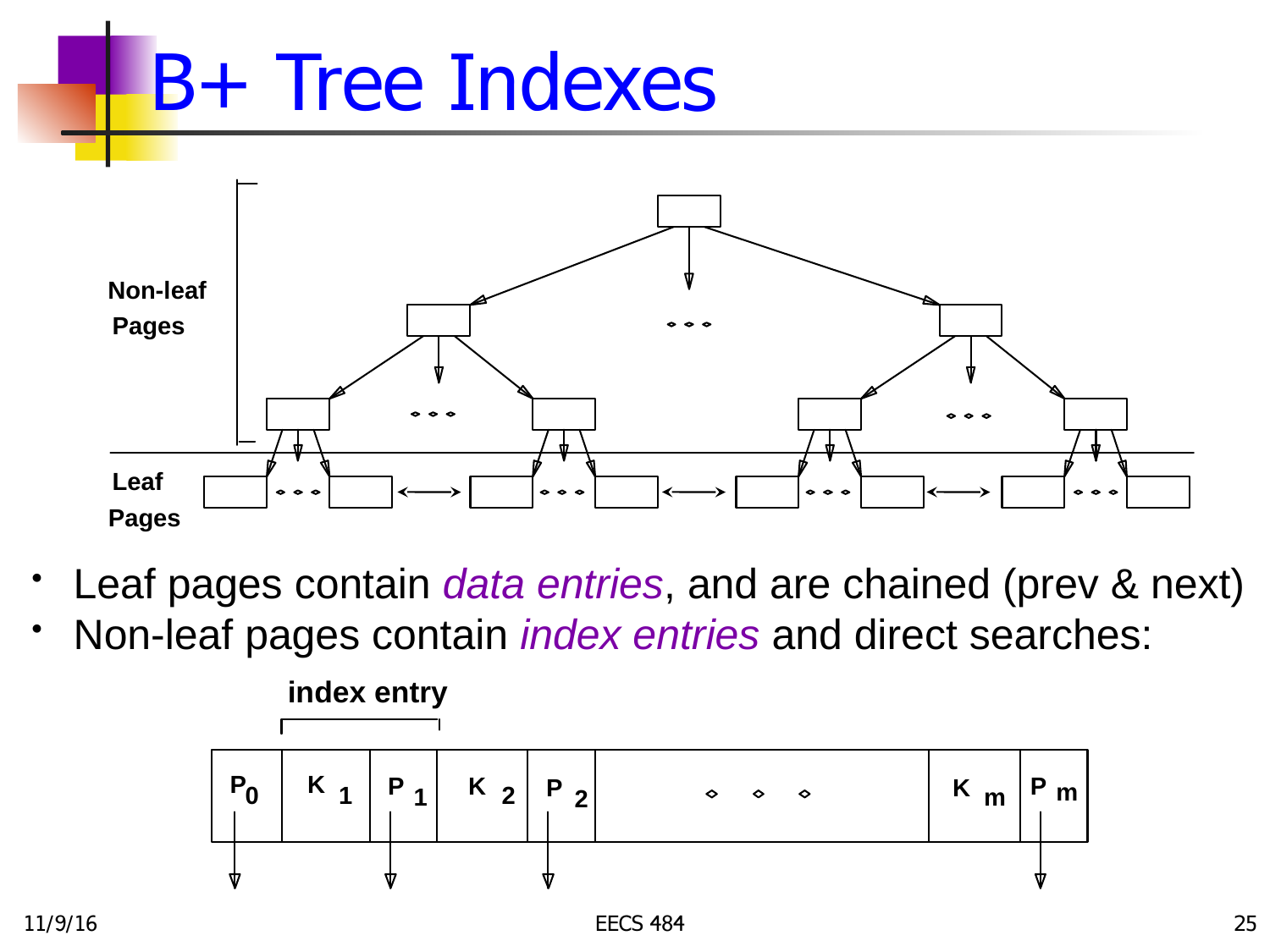

# B+ Tree Indexes

Non-leaf

Pages

Leaf

Pages

 Leaf pages contain data entries, and are chained (prev & next)
 Non-leaf pages contain index entries and direct searches:
index entry

P
K
P
K
P
P
K
m
0
1
2
1
m
2

11/9/16
EECS 484
25